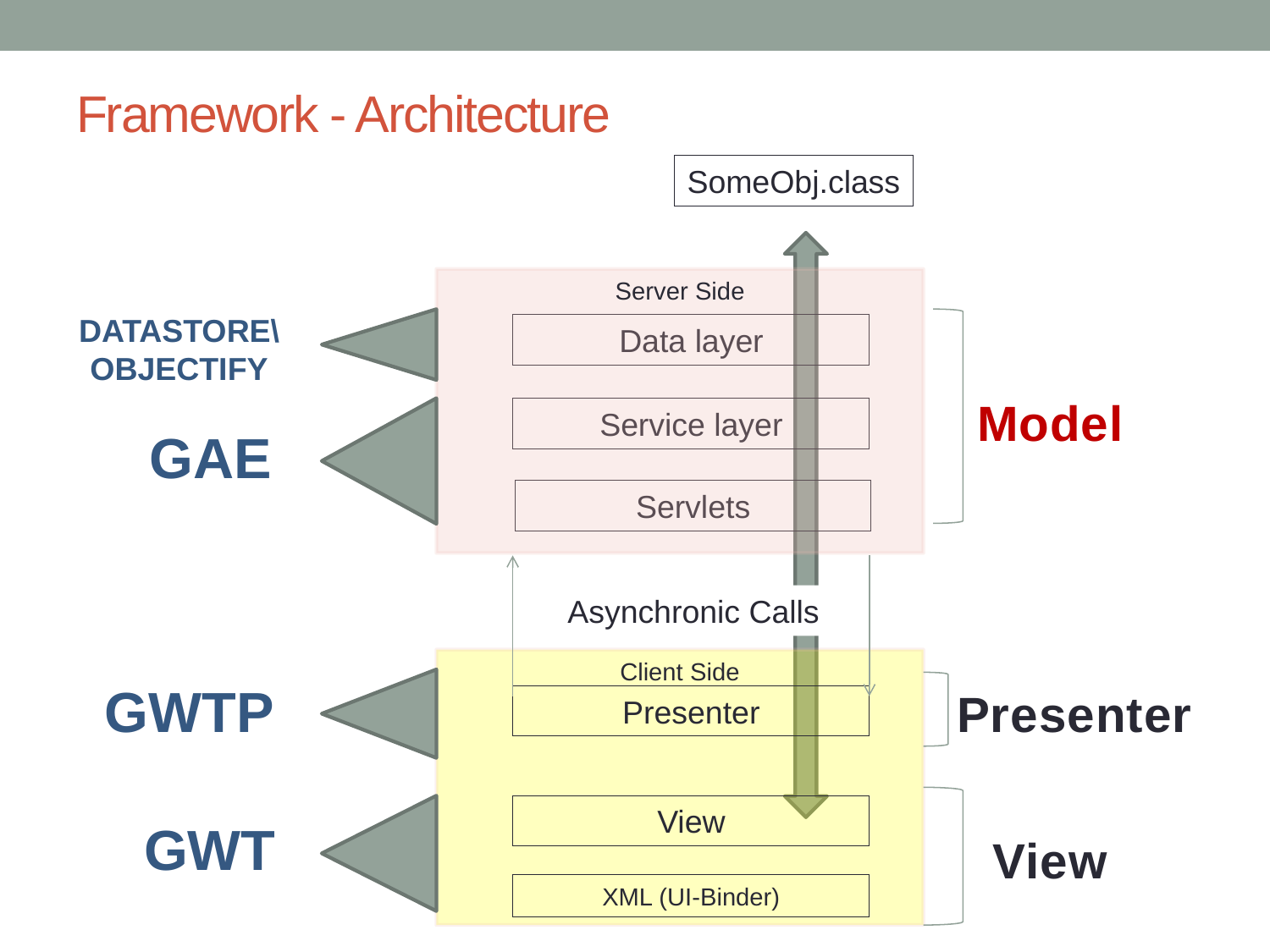

Framework - Architecture
SomeObj.class

Server Side

DataStore\Objectify

Data layer
Model
Service layer

GAE
Servlets
Asynchronic Calls
Client Side

gwtP

Presenter
Presenter

View

gwt
View
XML (UI-Binder)